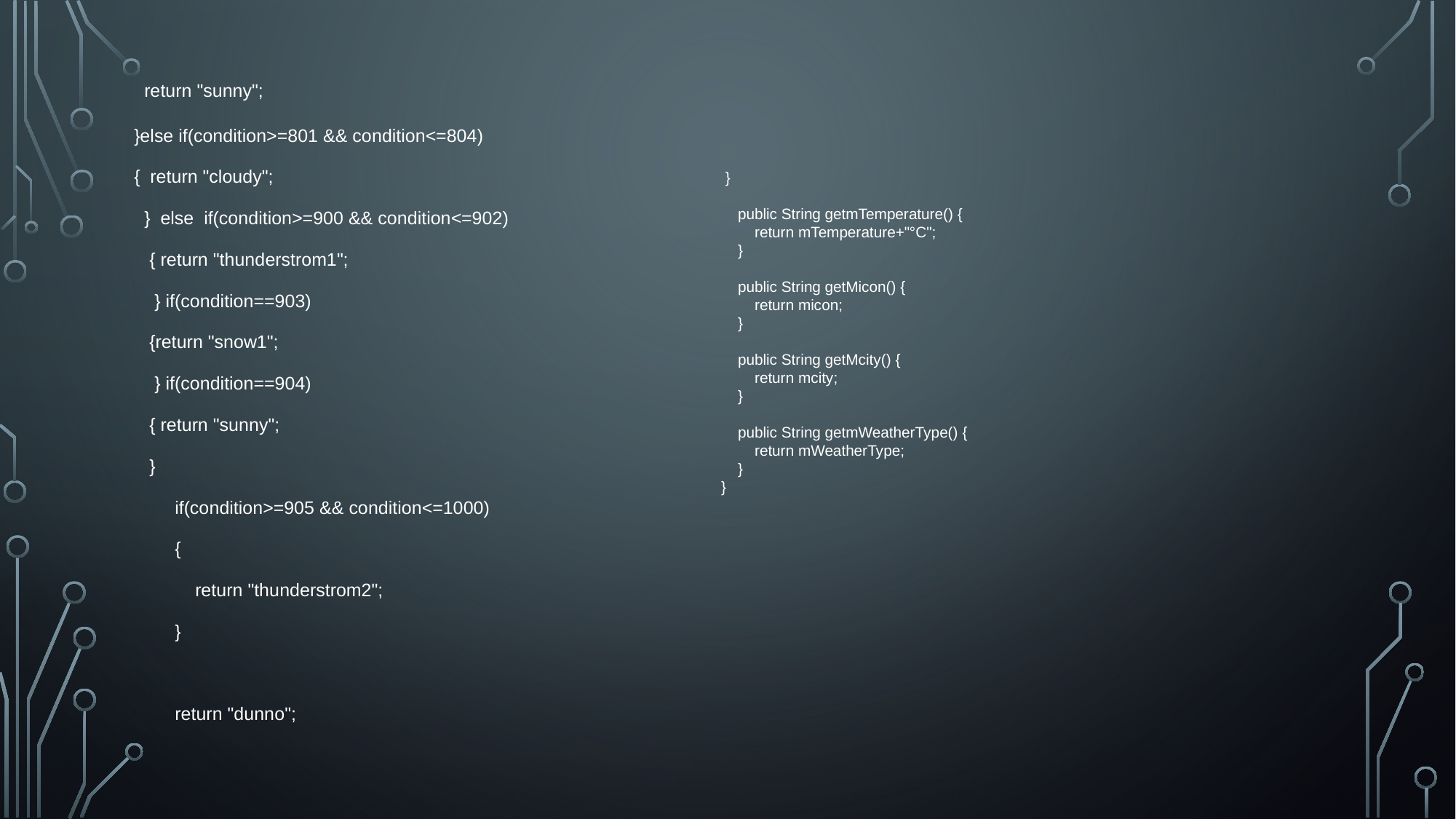

return "sunny";
}else if(condition>=801 && condition<=804)
{  return "cloudy";
  }  else  if(condition>=900 && condition<=902)
   { return "thunderstrom1";
    } if(condition==903)
   {return "snow1";
    } if(condition==904)
   { return "sunny";
   }
        if(condition>=905 && condition<=1000)
        {
            return "thunderstrom2";
        }

        return "dunno";
 }

    public String getmTemperature() {
        return mTemperature+"°C";
    }

    public String getMicon() {
        return micon;
    }

    public String getMcity() {
        return mcity;
    }

    public String getmWeatherType() {
        return mWeatherType;
    }
}